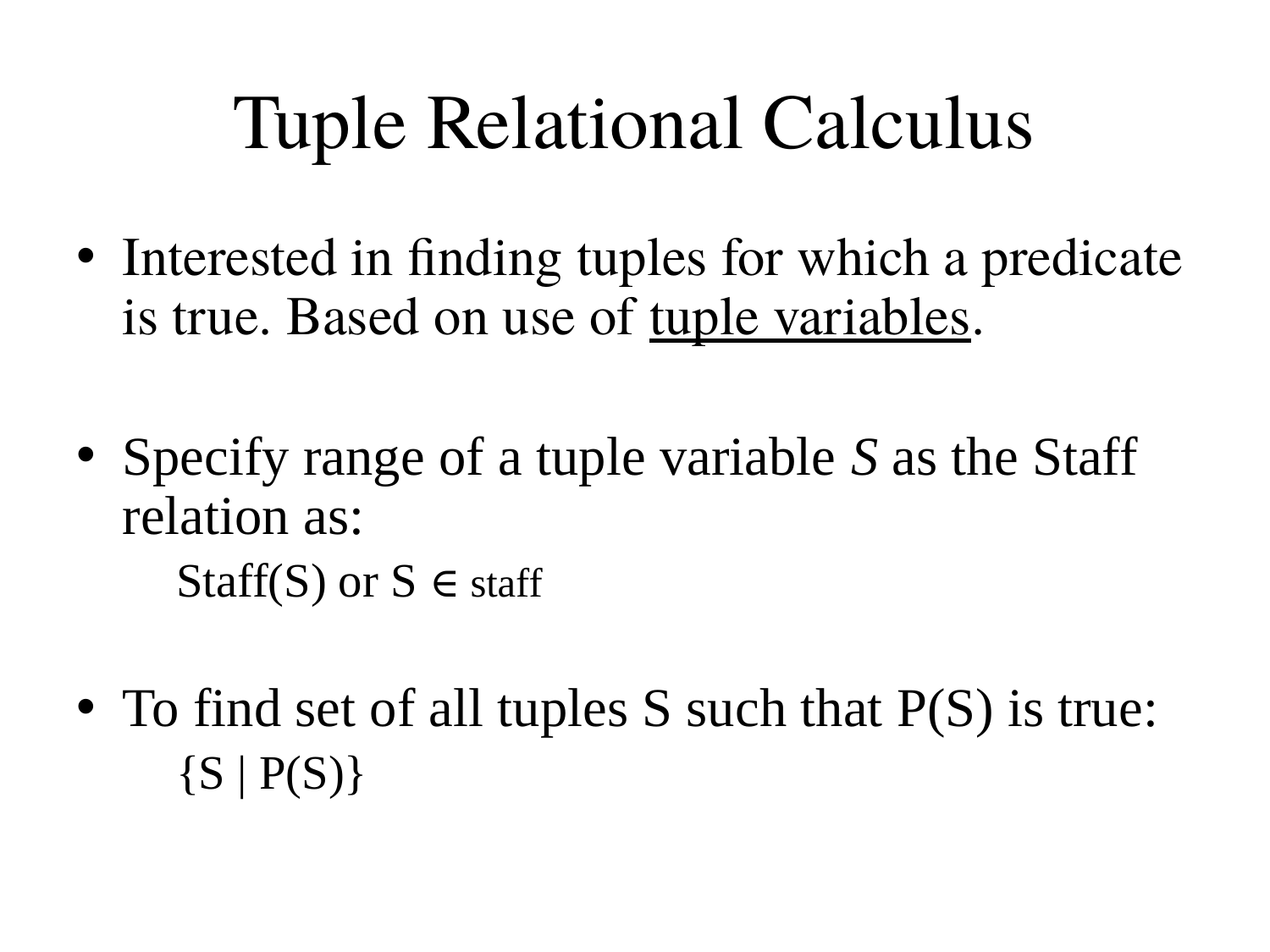

# Tuple Relational Calculus
Interested in finding tuples for which a predicate is true. Based on use of tuple variables.

Specify range of a tuple variable S as the Staff relation as:
	Staff(S) or S ∈ staff

To find set of all tuples S such that P(S) is true:
	{S | P(S)}